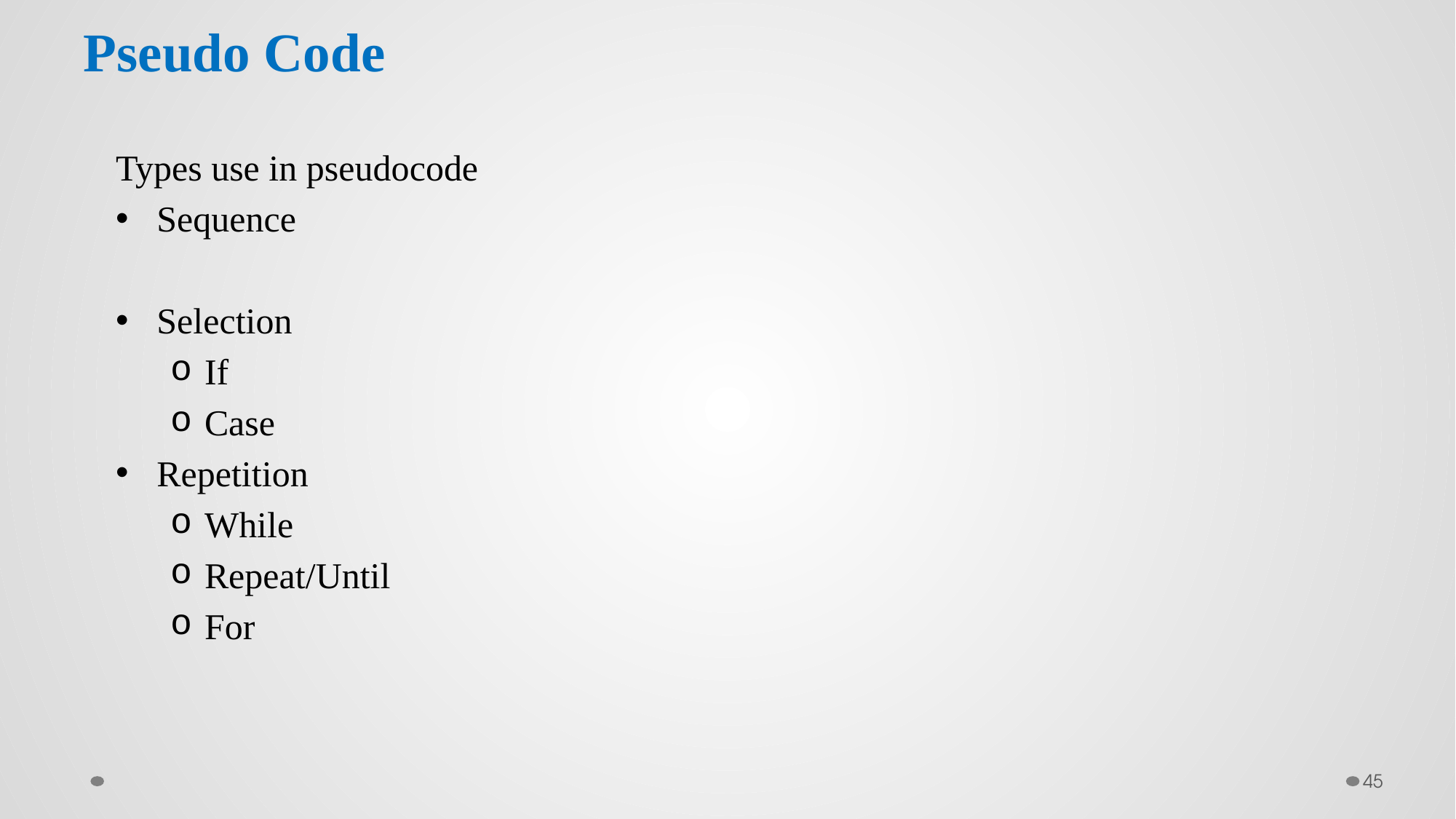

# Pseudo Code
Types use in pseudocode
Sequence

Selection
If
Case
Repetition
While
Repeat/Until
For

45